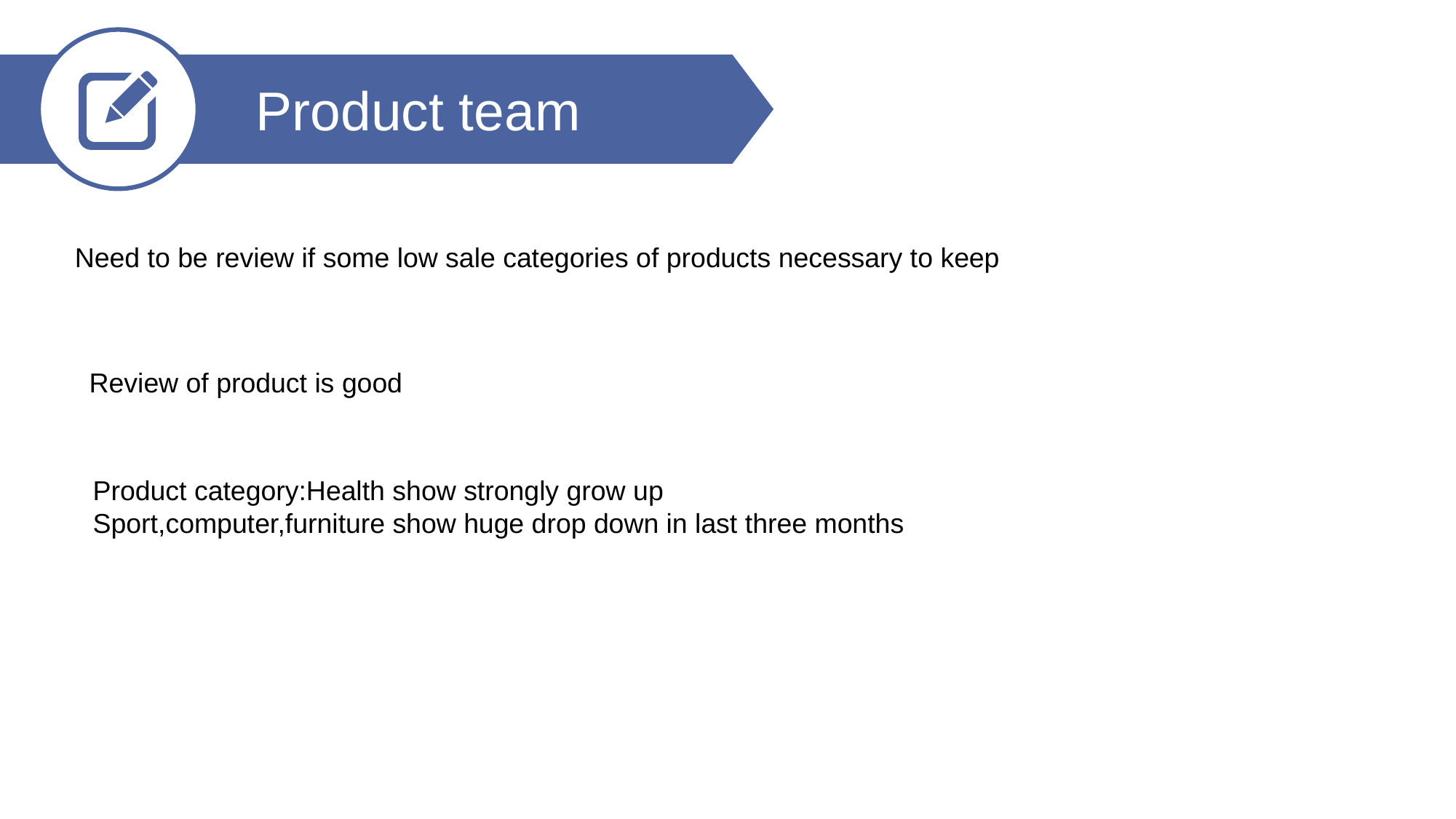

Product team
Need to be review if some low sale categories of products necessary to keep
Review of product is good
Product category:Health show strongly grow up
Sport,computer,furniture show huge drop down in last three months